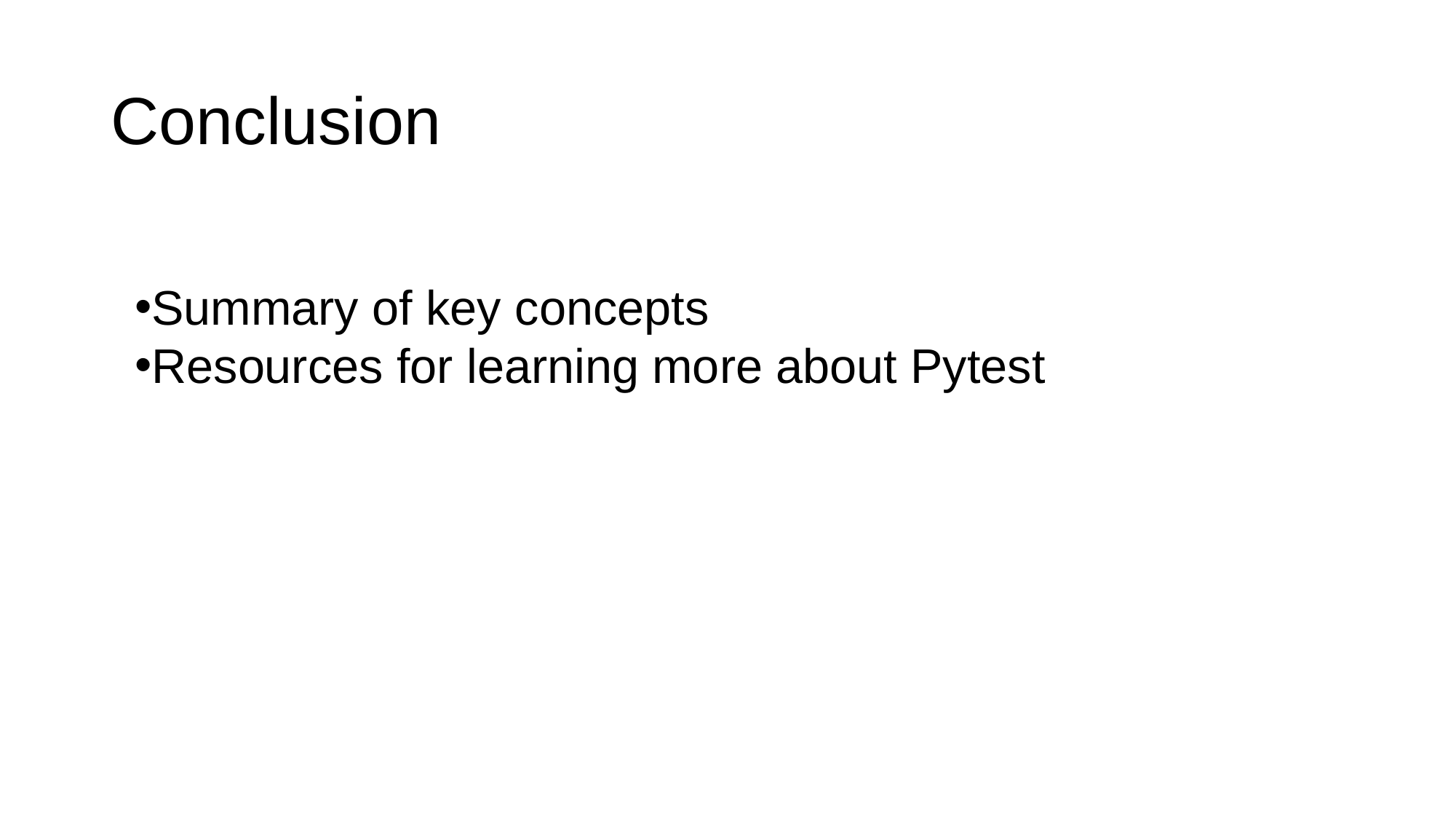

# Conclusion
Summary of key concepts
Resources for learning more about Pytest